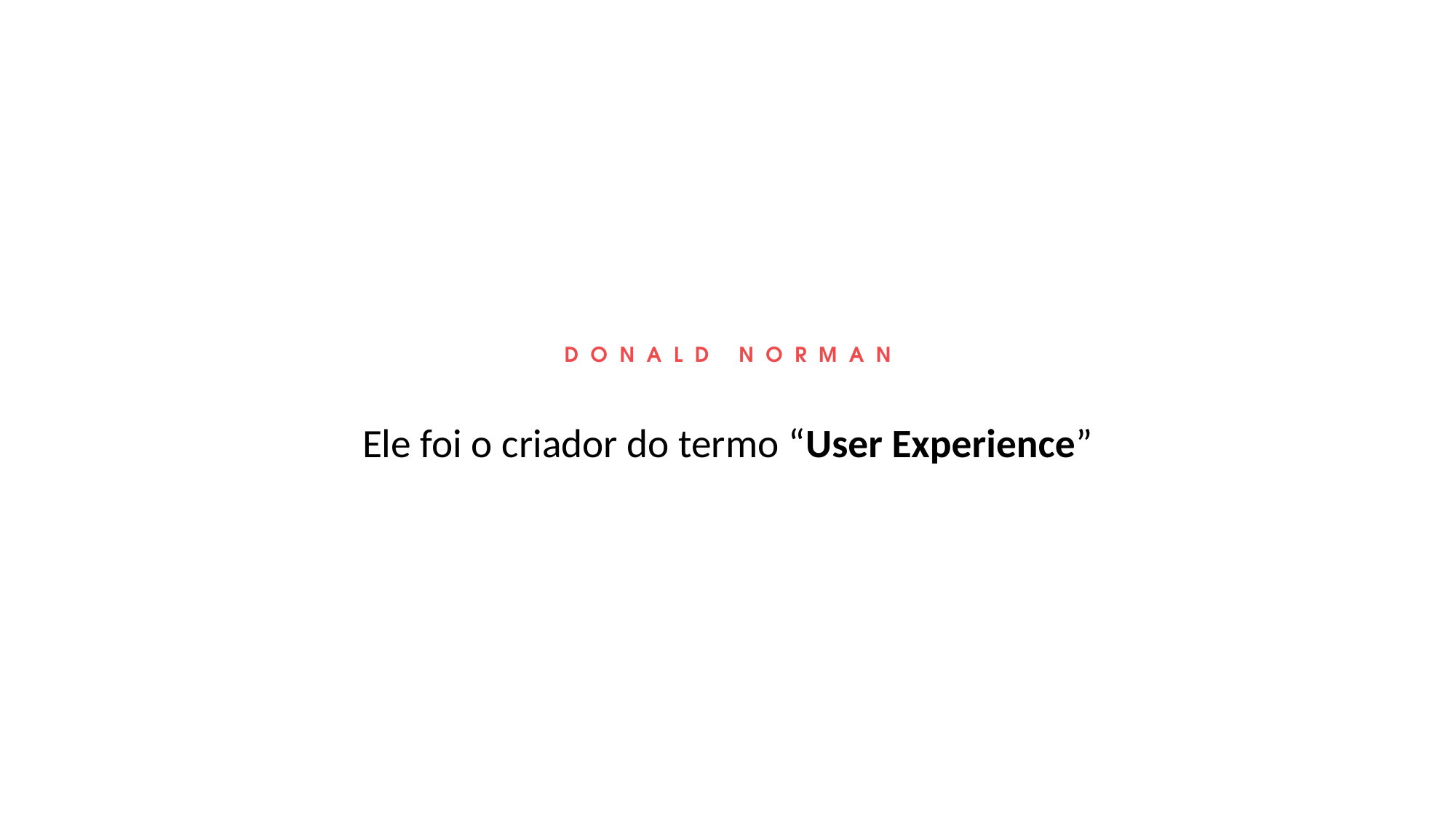

DONALD NORMAN
Ele foi o criador do termo “User Experience”